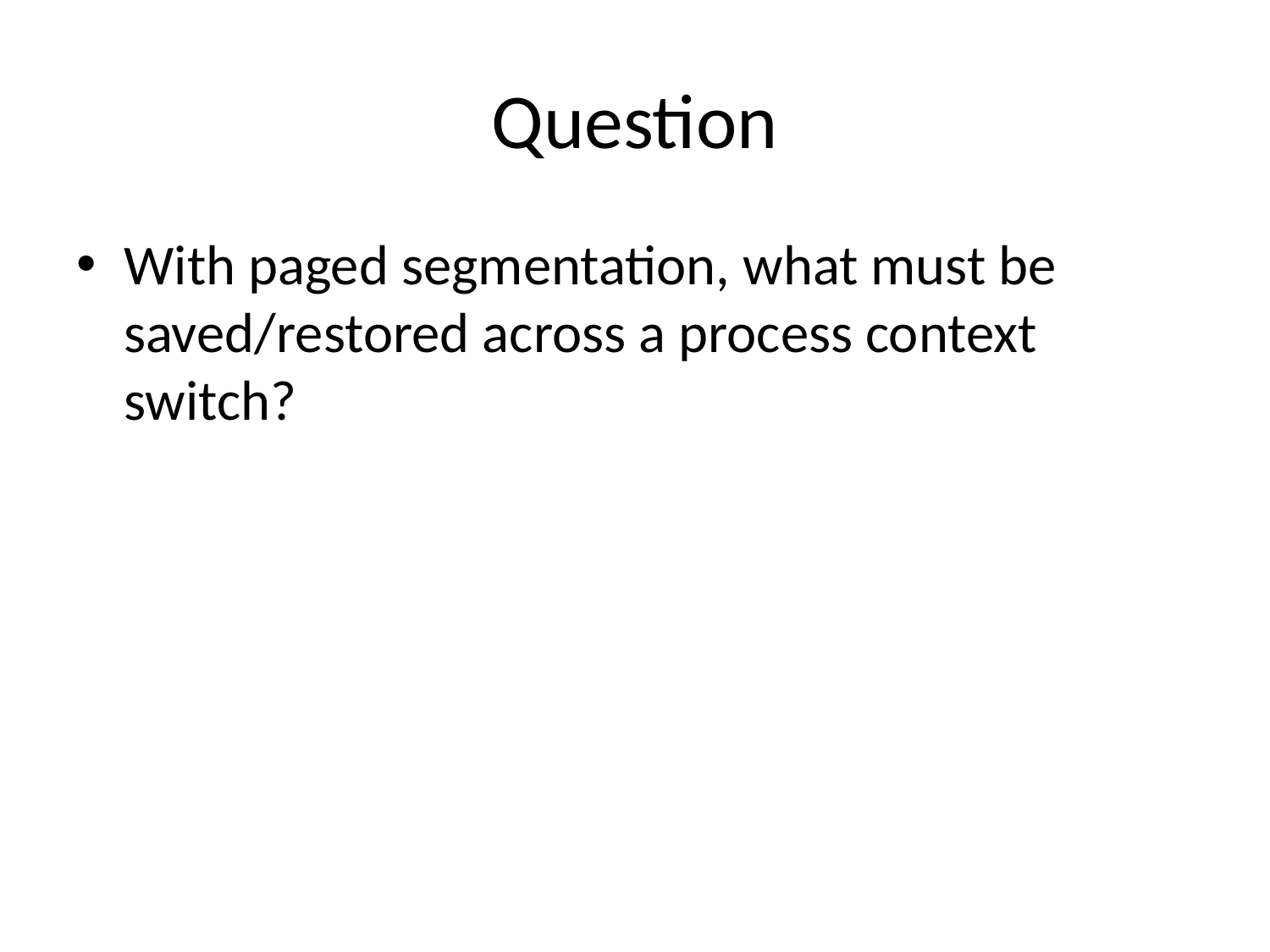

# Question
With paged segmentation, what must be saved/restored across a process context switch?